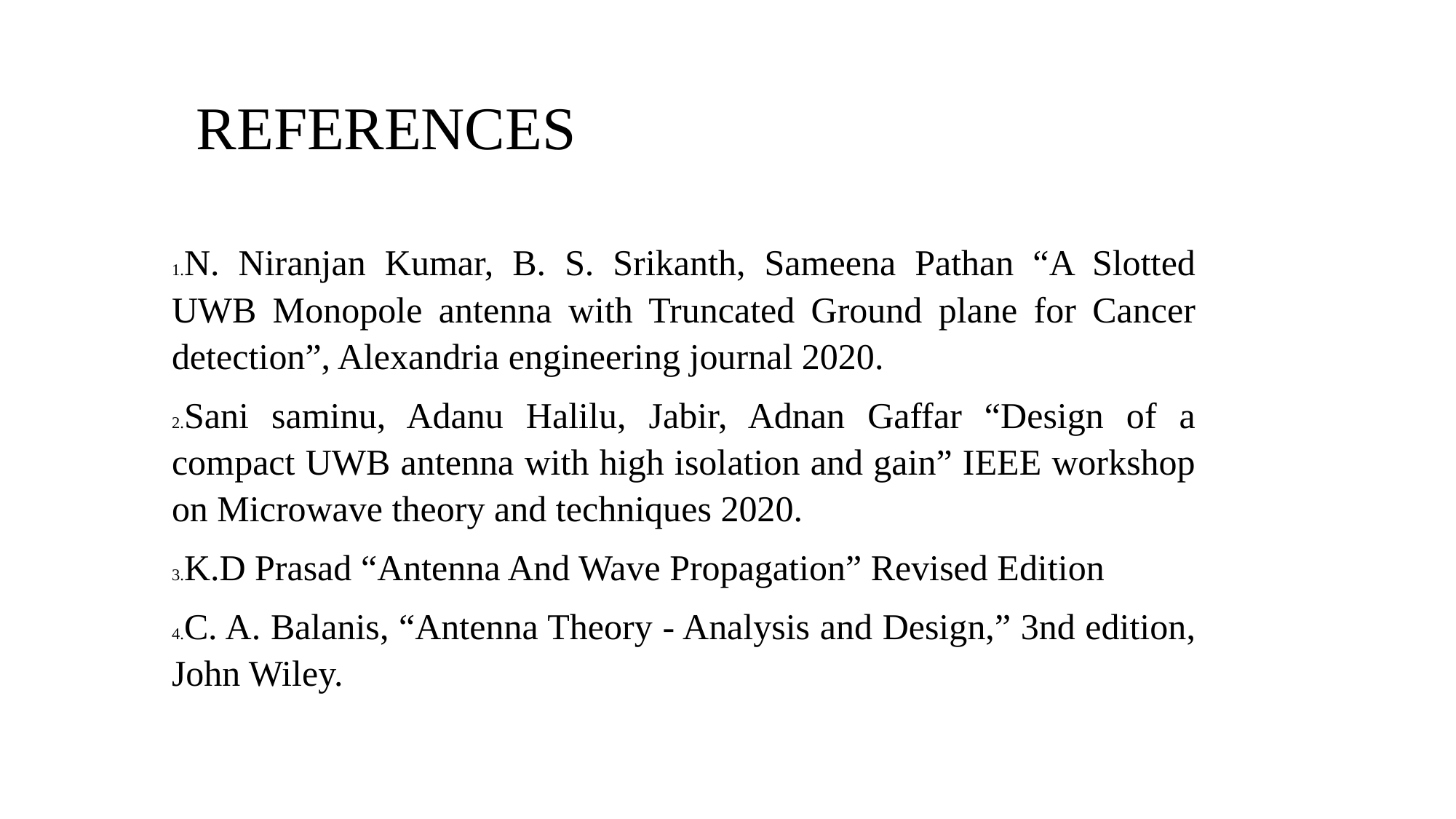

REFERENCES

N. Niranjan Kumar, B. S. Srikanth, Sameena Pathan “A Slotted UWB Monopole antenna with Truncated Ground plane for Cancer detection”, Alexandria engineering journal 2020.
Sani saminu, Adanu Halilu, Jabir, Adnan Gaffar “Design of a compact UWB antenna with high isolation and gain” IEEE workshop on Microwave theory and techniques 2020.
K.D Prasad “Antenna And Wave Propagation” Revised Edition
C. A. Balanis, “Antenna Theory - Analysis and Design,” 3nd edition, John Wiley.